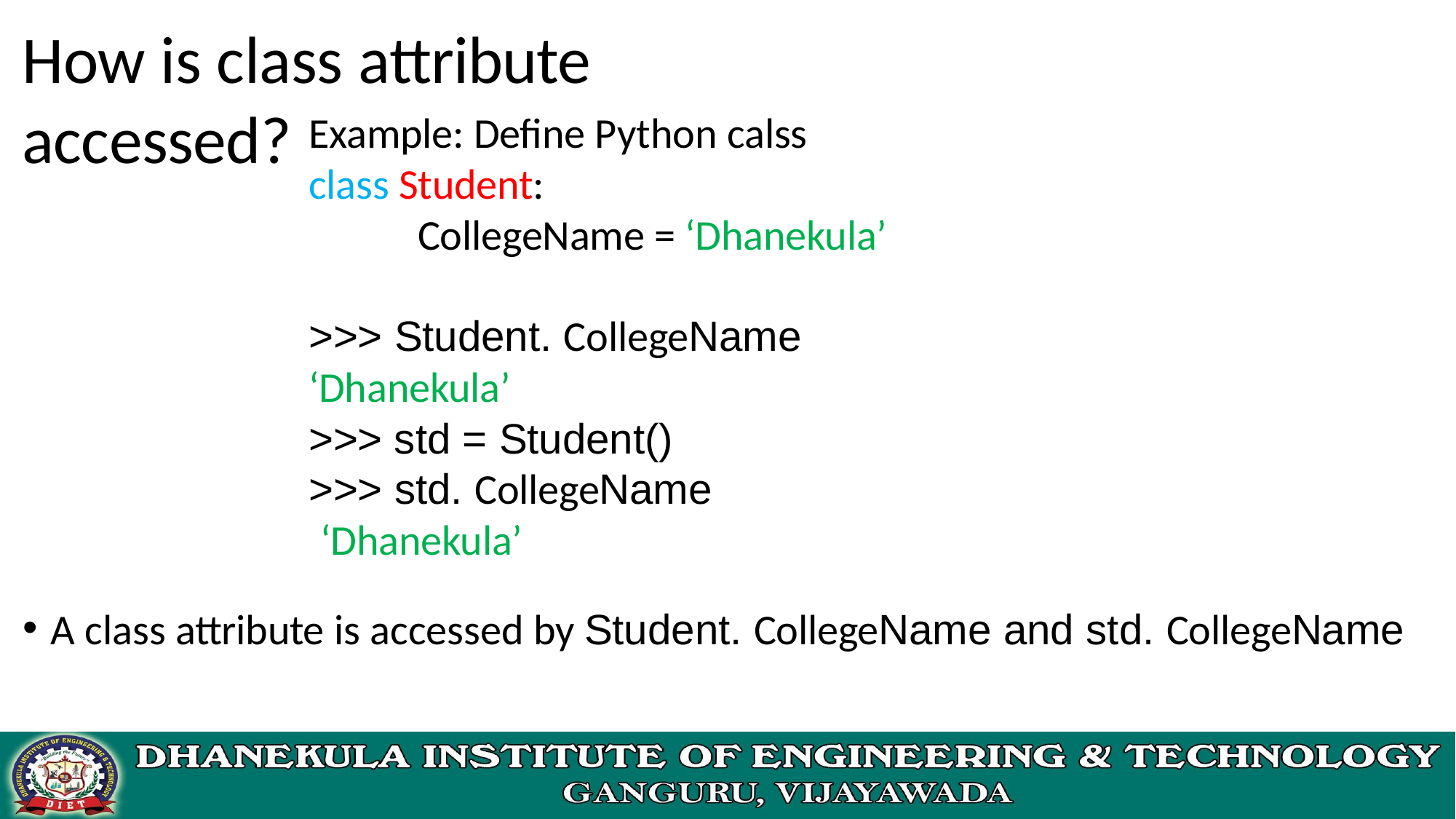

# How is class attribute accessed?
Example: Define Python calss
class Student:
CollegeName = ‘Dhanekula’

>>> Student. CollegeName
‘Dhanekula’
>>> std = Student()
>>> std. CollegeName
‘Dhanekula’

A class attribute is accessed by Student. CollegeName and std. CollegeName